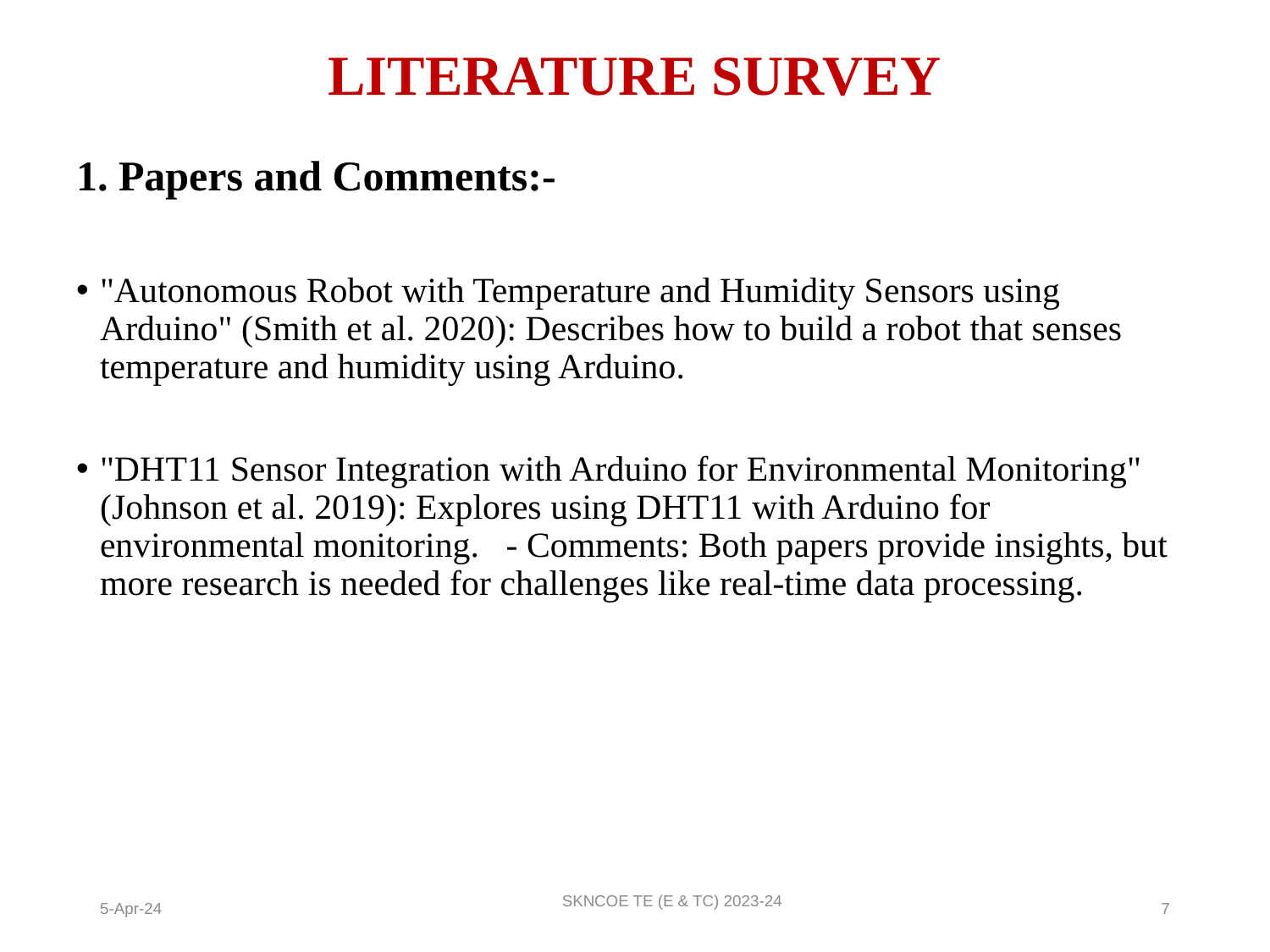

# LITERATURE SURVEY
1. Papers and Comments:-

"Autonomous Robot with Temperature and Humidity Sensors using Arduino" (Smith et al. 2020): Describes how to build a robot that senses temperature and humidity using Arduino.

"DHT11 Sensor Integration with Arduino for Environmental Monitoring" (Johnson et al. 2019): Explores using DHT11 with Arduino for environmental monitoring.   - Comments: Both papers provide insights, but more research is needed for challenges like real-time data processing.
SKNCOE TE (E & TC) 2023-24
5-Apr-24
7